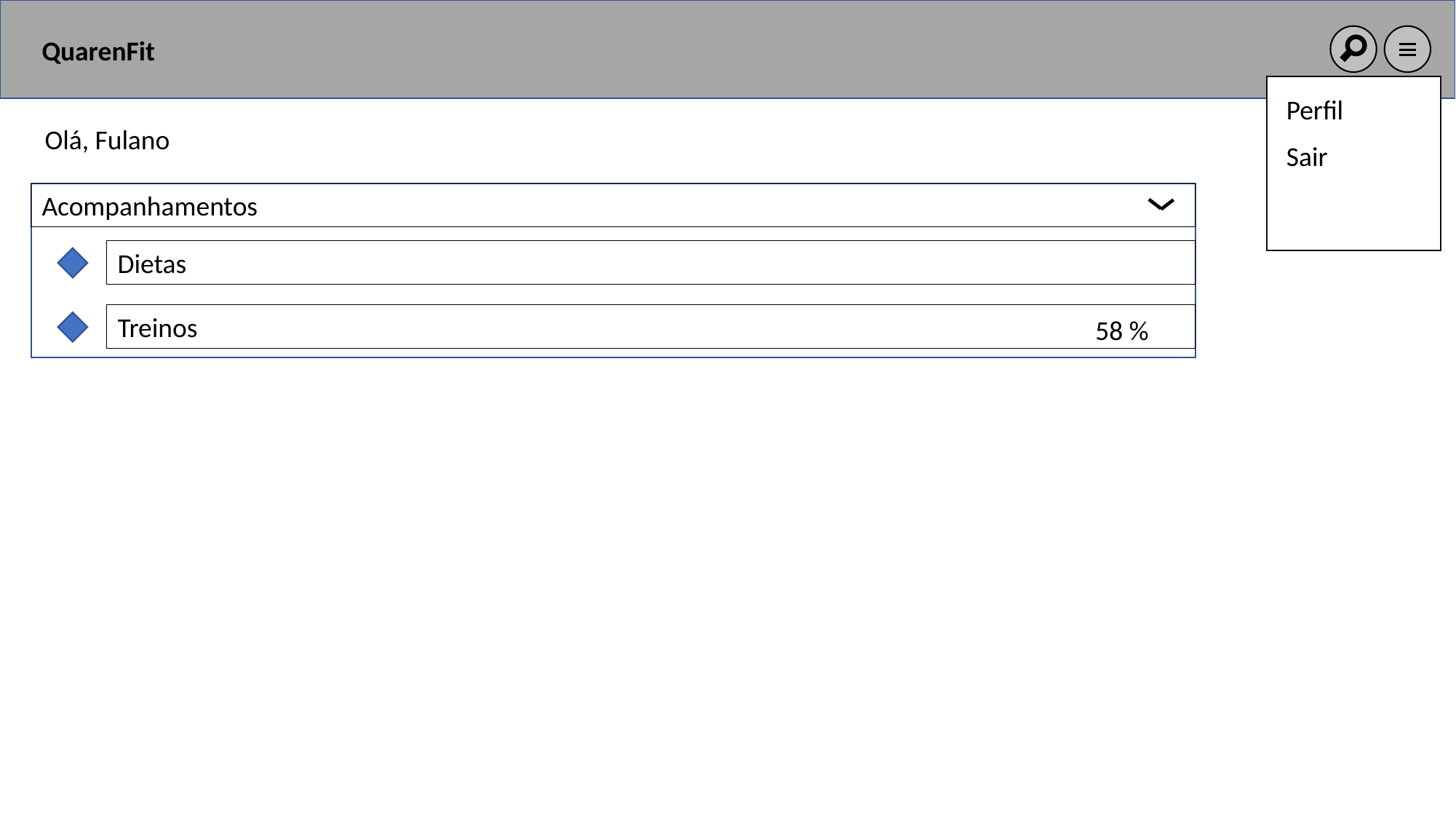

QuarenFit

Perfil
Olá, Fulano
Sair

Acompanhamentos
Dietas

Treinos
58 %